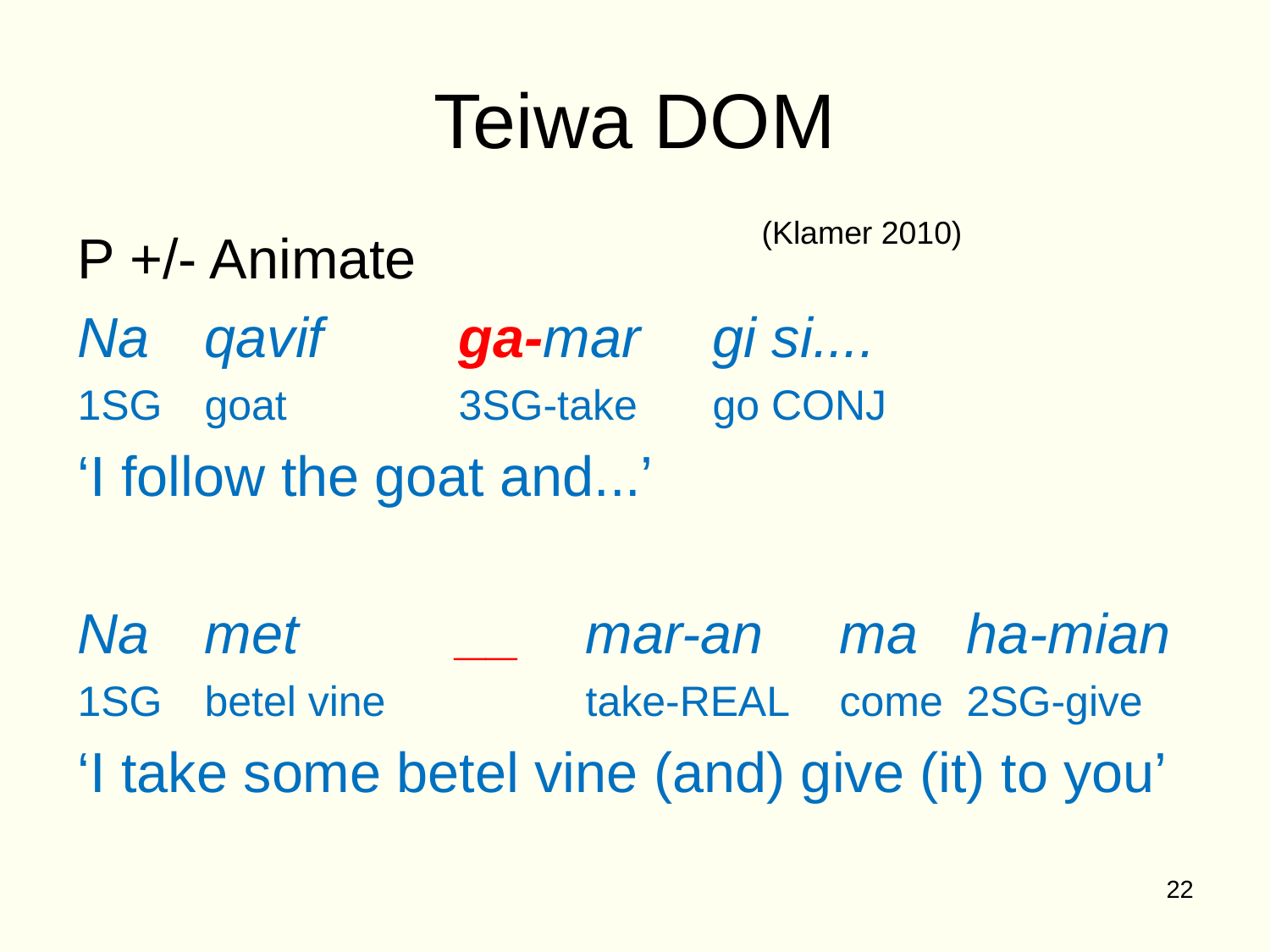

# Teiwa DOM
(Klamer 2010)
P +/- Animate
Na 	qavif 	ga-mar 	gi si....
1SG 	goat 		3SG-take 	go CONJ
‘I follow the goat and...’

Na 	met 		__	mar-an 	ma 	ha-mian
1SG 	betel vine 		take-REAL 	come 	2SG-give
‘I take some betel vine (and) give (it) to you’

22